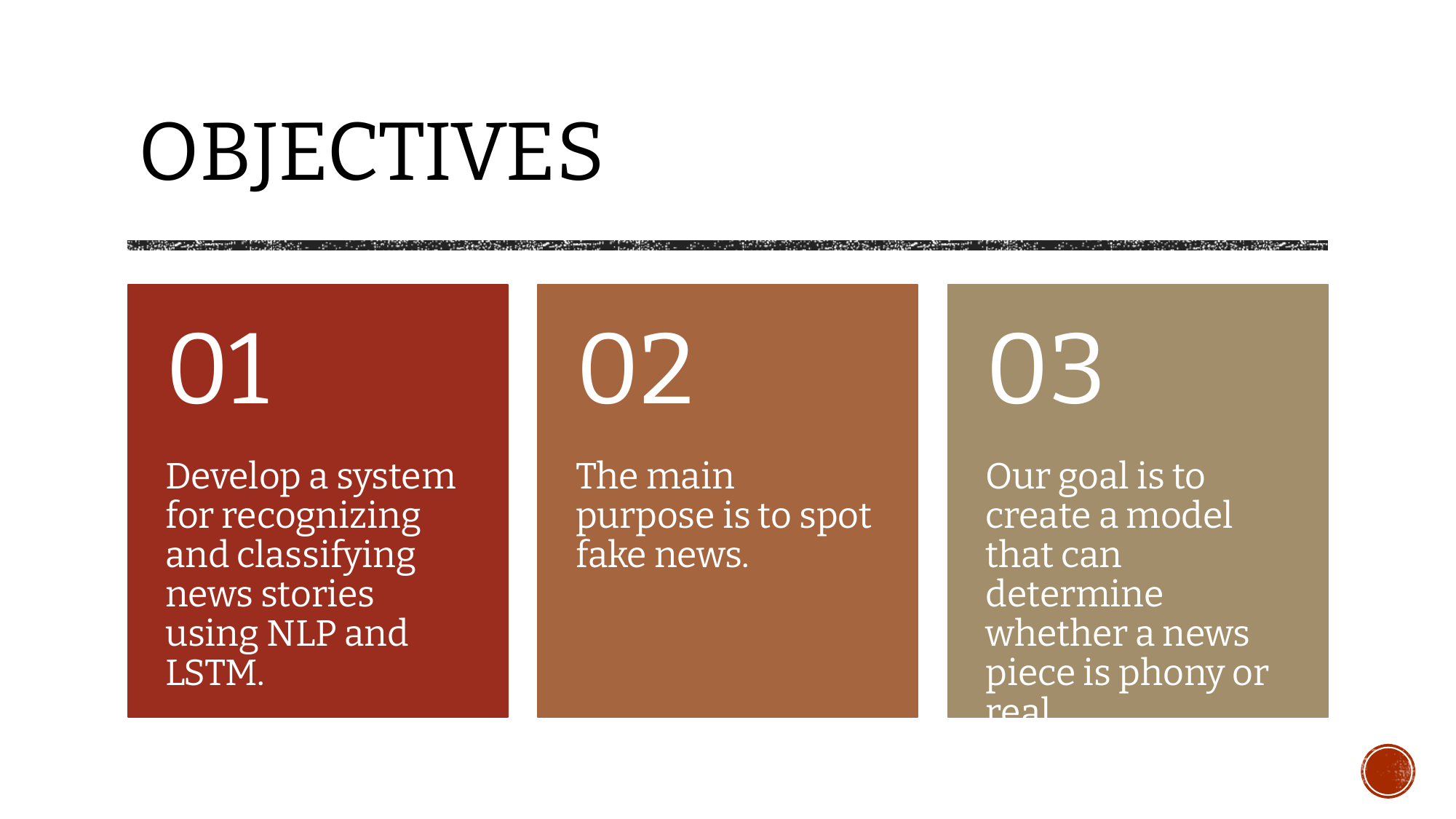

# Objectives

Develop a system for recognizing and classifying news stories using NLP and LSTM.
01
The main purpose is to spot fake news.
02
Our goal is to create a model that can determine whether a news piece is phony or real.
03